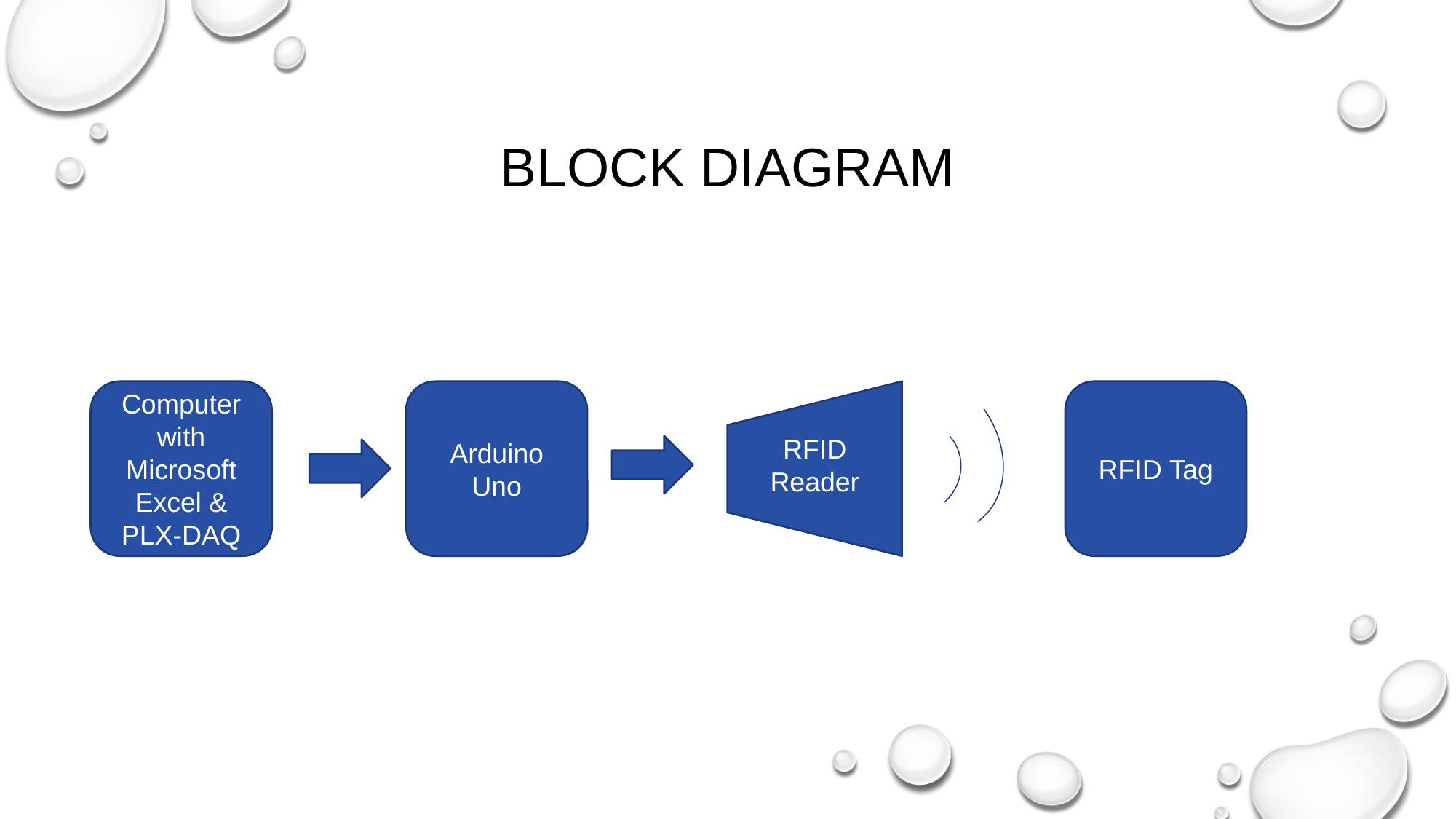

# BLOCK DIAGRAM

Computer with Microsoft Excel &
PLX-DAQ
Arduino
Uno

RFID Tag

RFID Reader